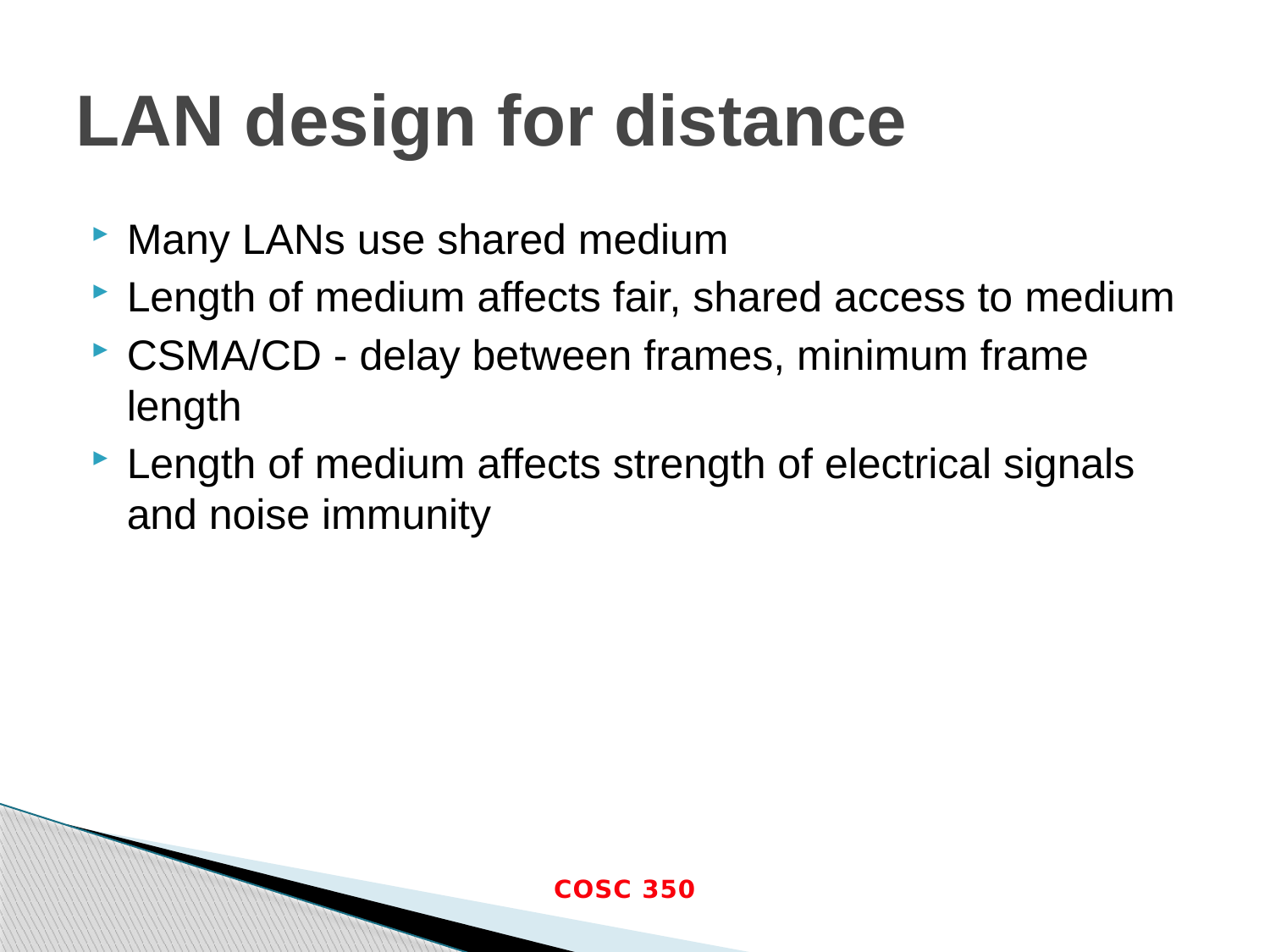

# LAN design for distance
Many LANs use shared medium
Length of medium affects fair, shared access to medium
CSMA/CD - delay between frames, minimum frame length
Length of medium affects strength of electrical signals and noise immunity